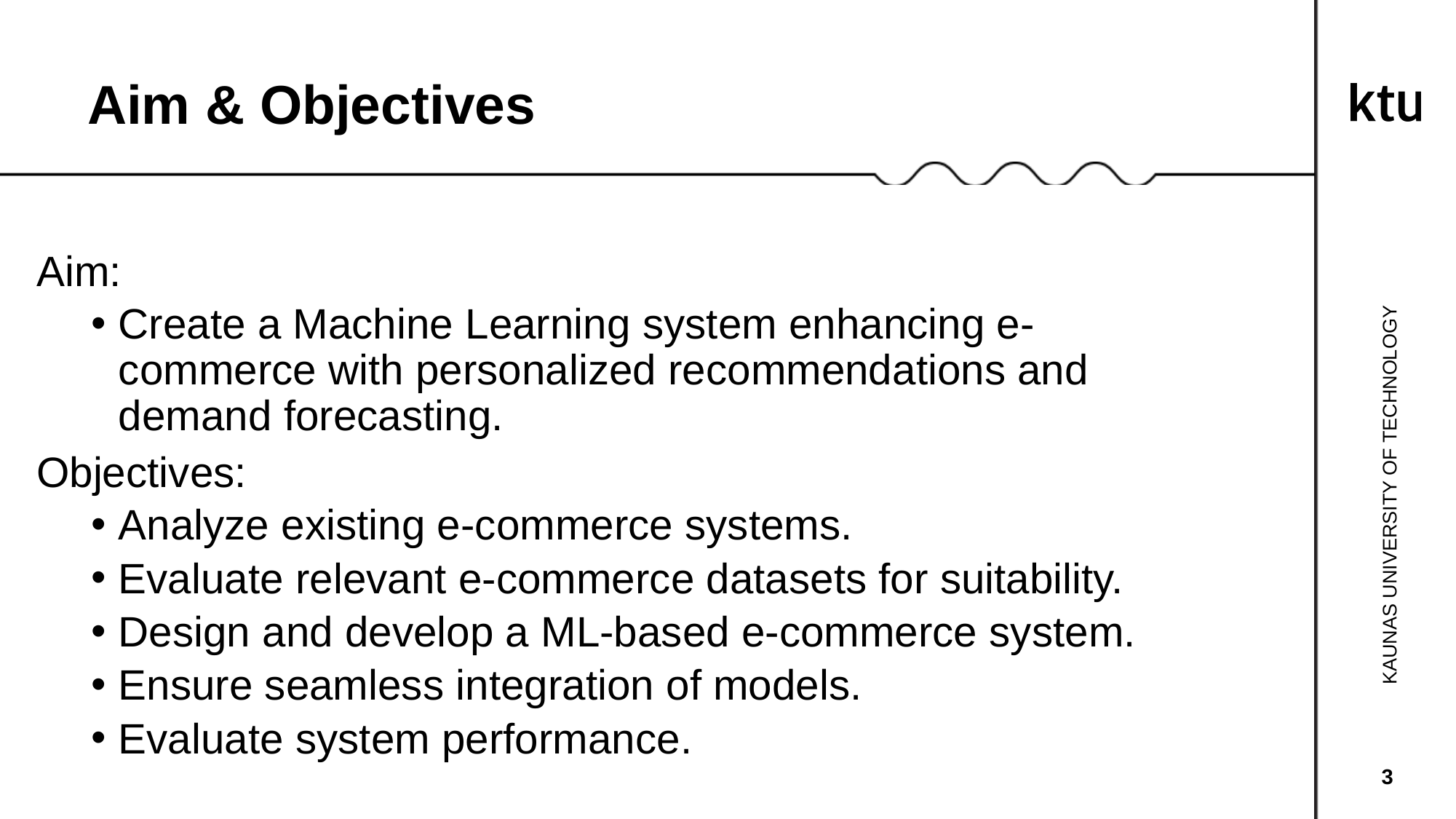

Aim & Objectives
Aim:
Create a Machine Learning system enhancing e-commerce with personalized recommendations and demand forecasting.
Objectives:
Analyze existing e-commerce systems.
Evaluate relevant e-commerce datasets for suitability.
Design and develop a ML-based e-commerce system.
Ensure seamless integration of models.
Evaluate system performance.
KAUNAS UNIVERSITY OF TECHNOLOGY